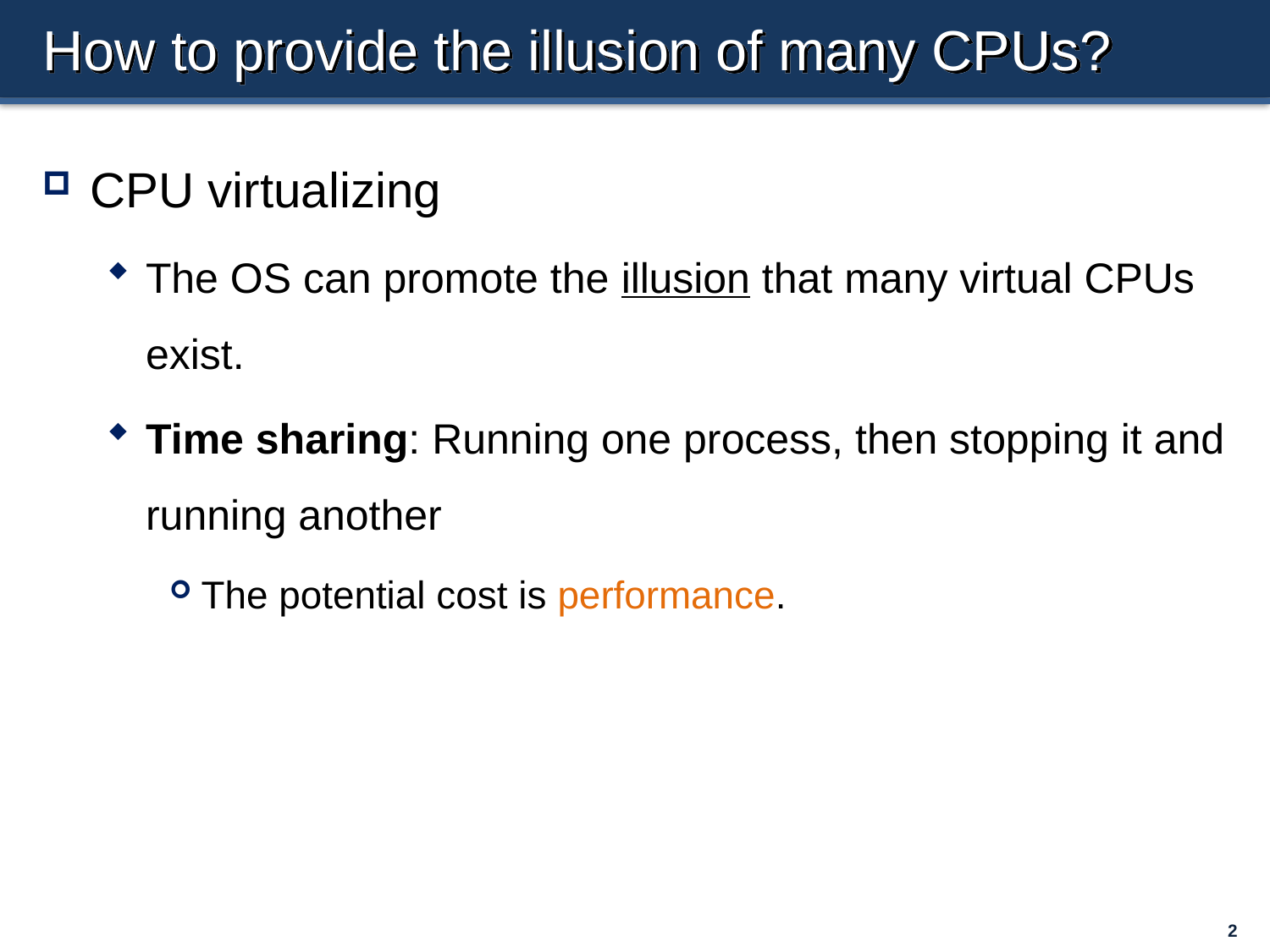

# How to provide the illusion of many CPUs?
CPU virtualizing
The OS can promote the illusion that many virtual CPUs exist.
Time sharing: Running one process, then stopping it and running another
The potential cost is performance.

2